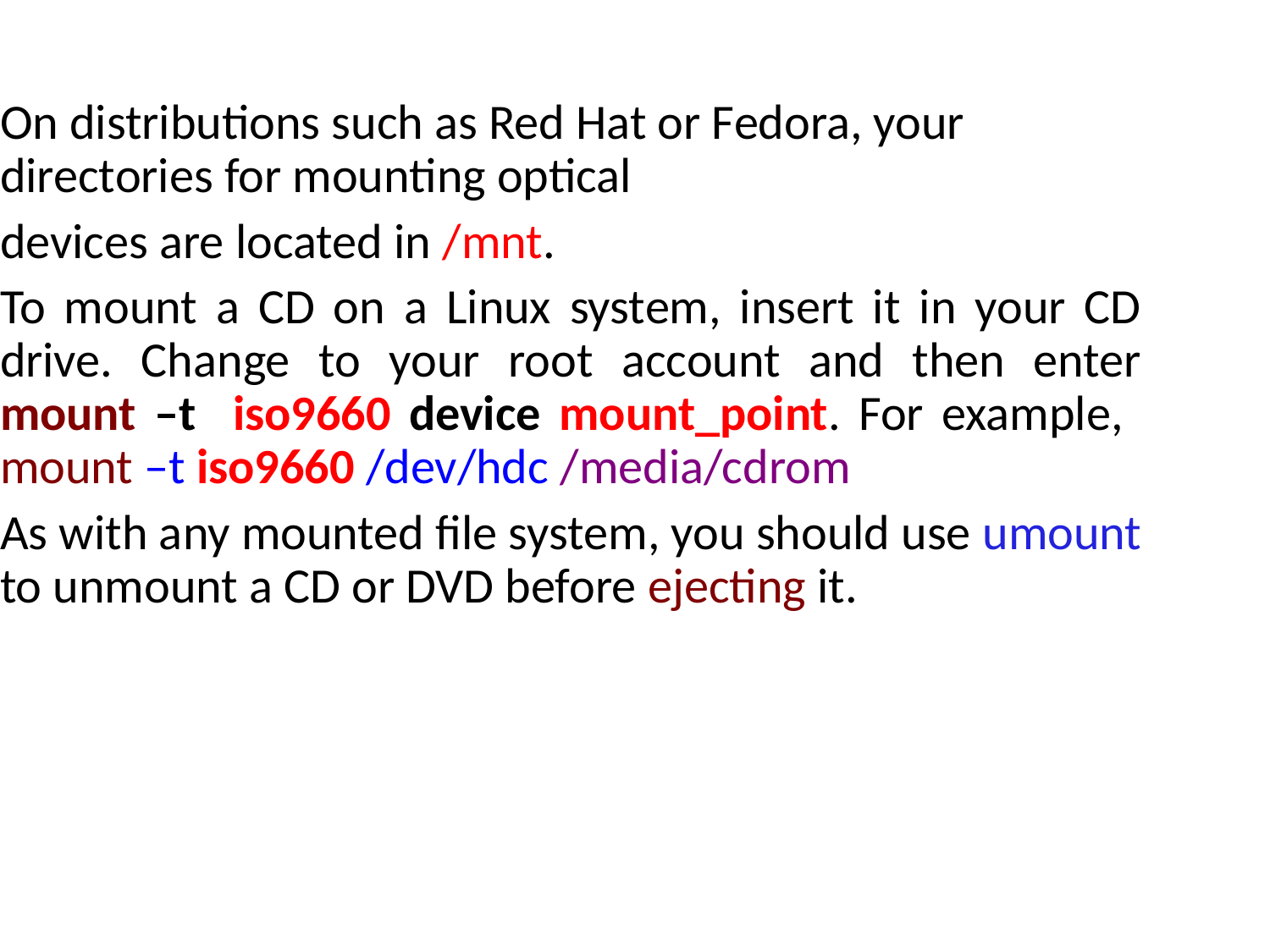

On distributions such as Red Hat or Fedora, your directories for mounting optical
devices are located in /mnt.
To mount a CD on a Linux system, insert it in your CD drive. Change to your root account and then enter mount –t  iso9660 device mount_point. For example,  mount –t iso9660 /dev/hdc /media/cdrom
As with any mounted file system, you should use umount to unmount a CD or DVD before ejecting it.